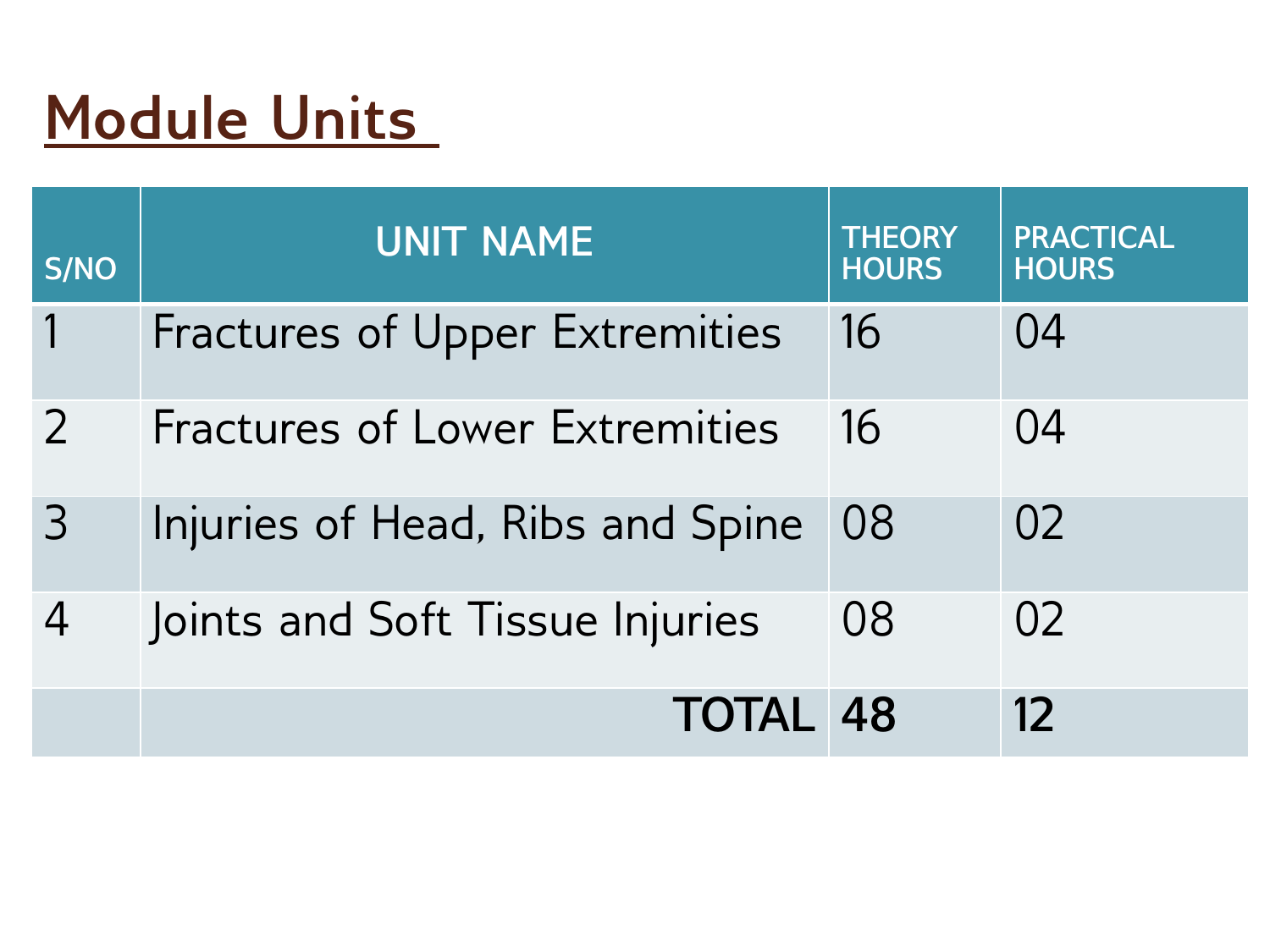

# Module Units
| S/NO | UNIT NAME | THEORY HOURS | PRACTICAL HOURS |
| --- | --- | --- | --- |
| 1 | Fractures of Upper Extremities | 16 | 04 |
| 2 | Fractures of Lower Extremities | 16 | 04 |
| 3 | Injuries of Head, Ribs and Spine | 08 | 02 |
| 4 | Joints and Soft Tissue Injuries | 08 | 02 |
|  | TOTAL | 48 | 12 |